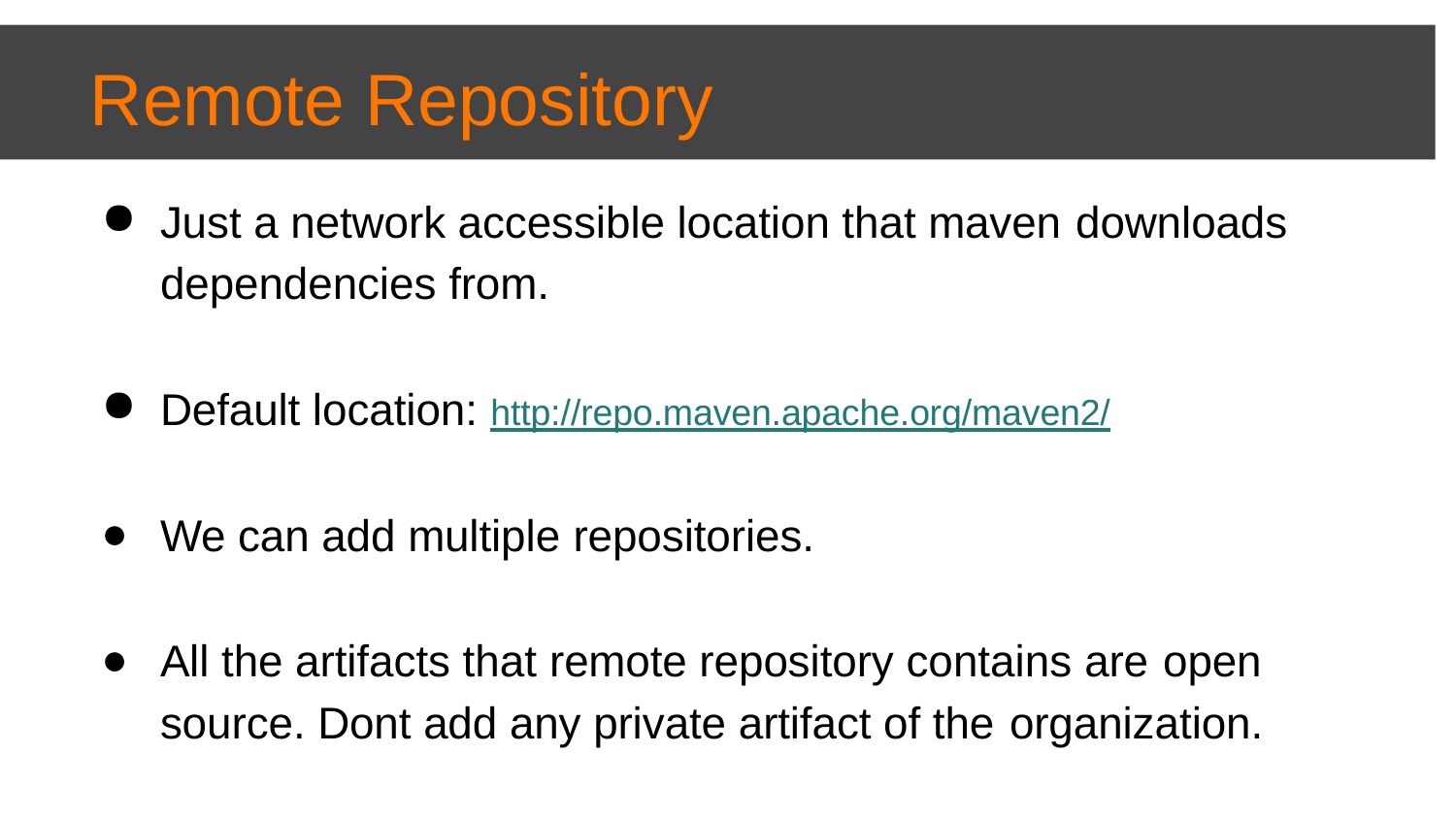

# Remote Repository
Just a network accessible location that maven downloads
dependencies from.

Default location: http://repo.maven.apache.org/maven2/

We can add multiple repositories.

All the artifacts that remote repository contains are open
source. Dont add any private artifact of the organization.